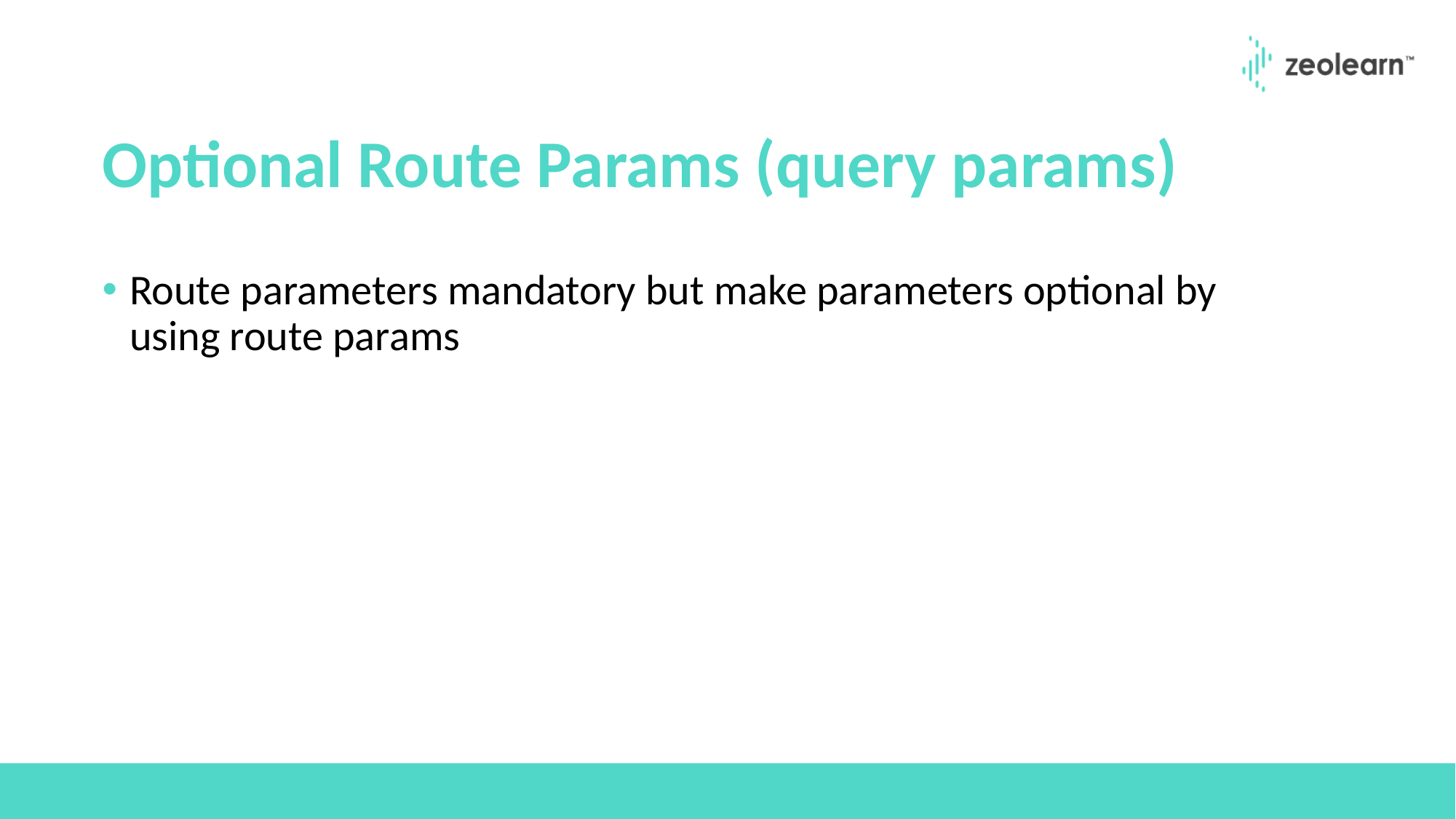

# Optional Route Params (query params)
Route parameters mandatory but make parameters optional by using route params